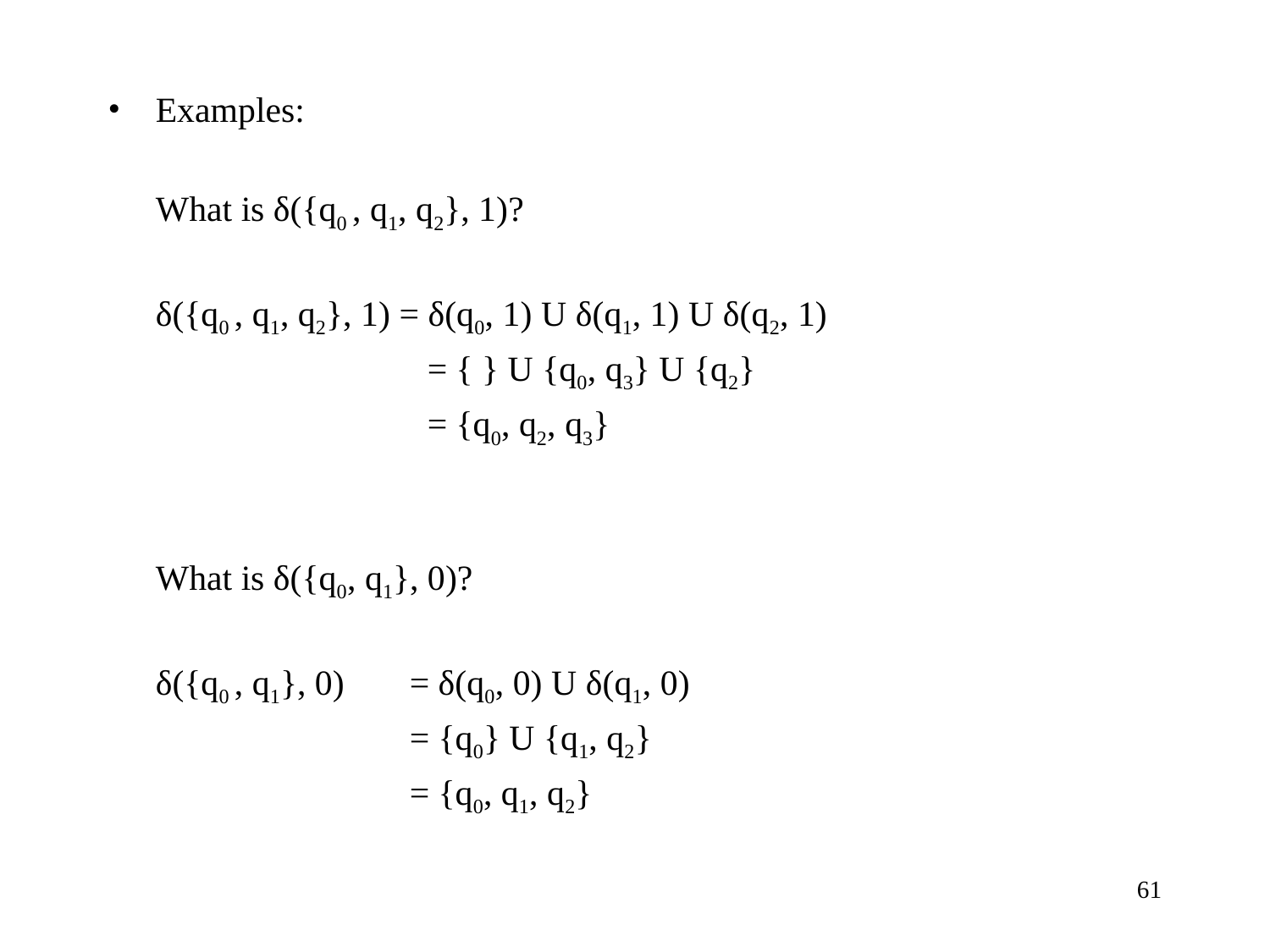

Examples:

	What is δ({q0 , q1, q2}, 1)?

	δ({q0 , q1, q2}, 1) = δ(q0, 1) U δ(q1, 1) U δ(q2, 1)
			  = { } U {q0, q3} U {q2}
			  = {q0, q2, q3}

	What is δ({q0, q1}, 0)?

	δ({q0 , q1}, 0)	= δ(q0, 0) U δ(q1, 0)
			= {q0} U {q1, q2}
			= {q0, q1, q2}
61